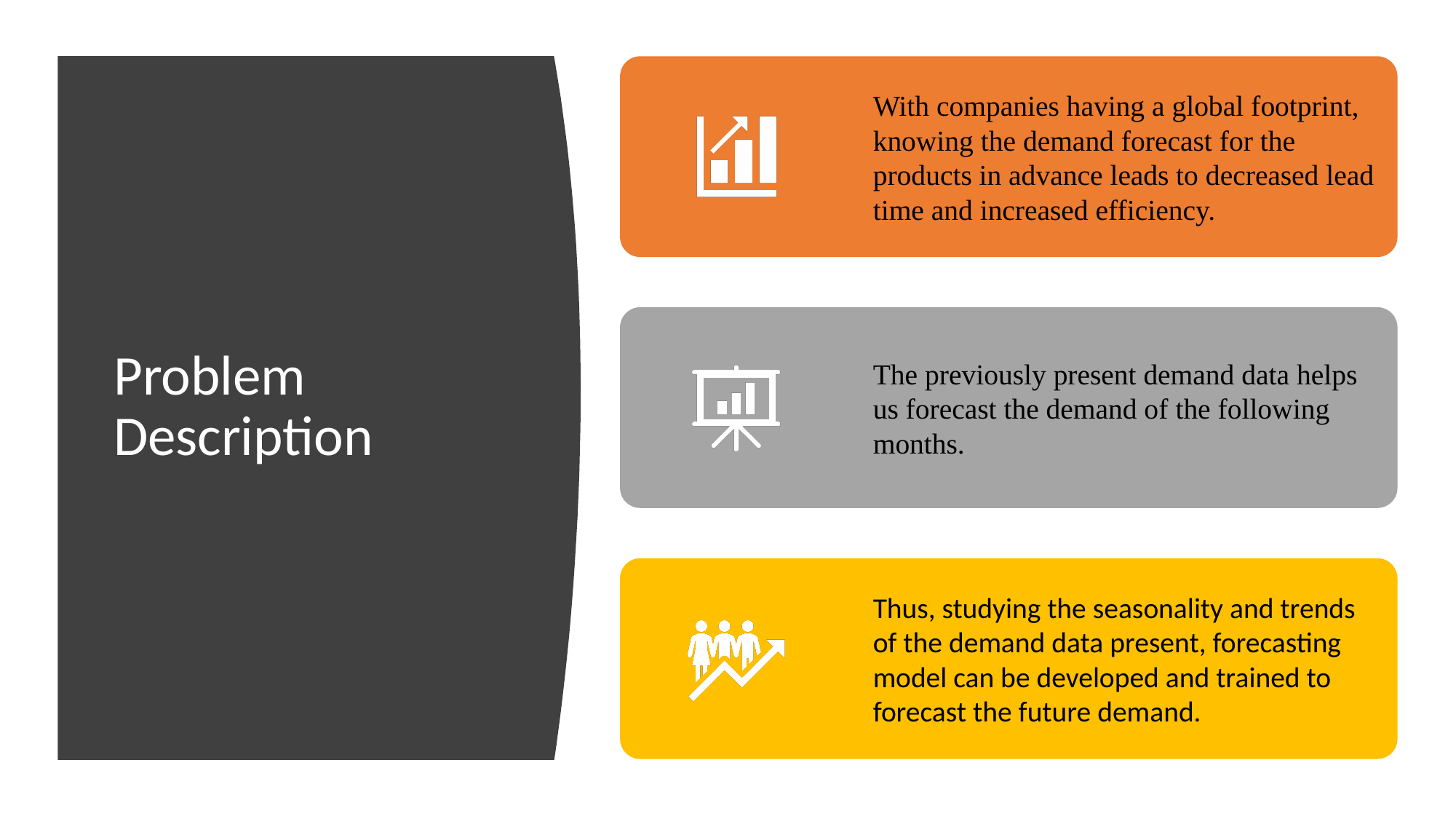

With companies having a global footprint, knowing the demand forecast for the products in advance leads to decreased lead time and increased efficiency.
The previously present demand data helps us forecast the demand of the following months.
Thus, studying the seasonality and trends of the demand data present, forecasting model can be developed and trained to forecast the future demand.

# Problem Description